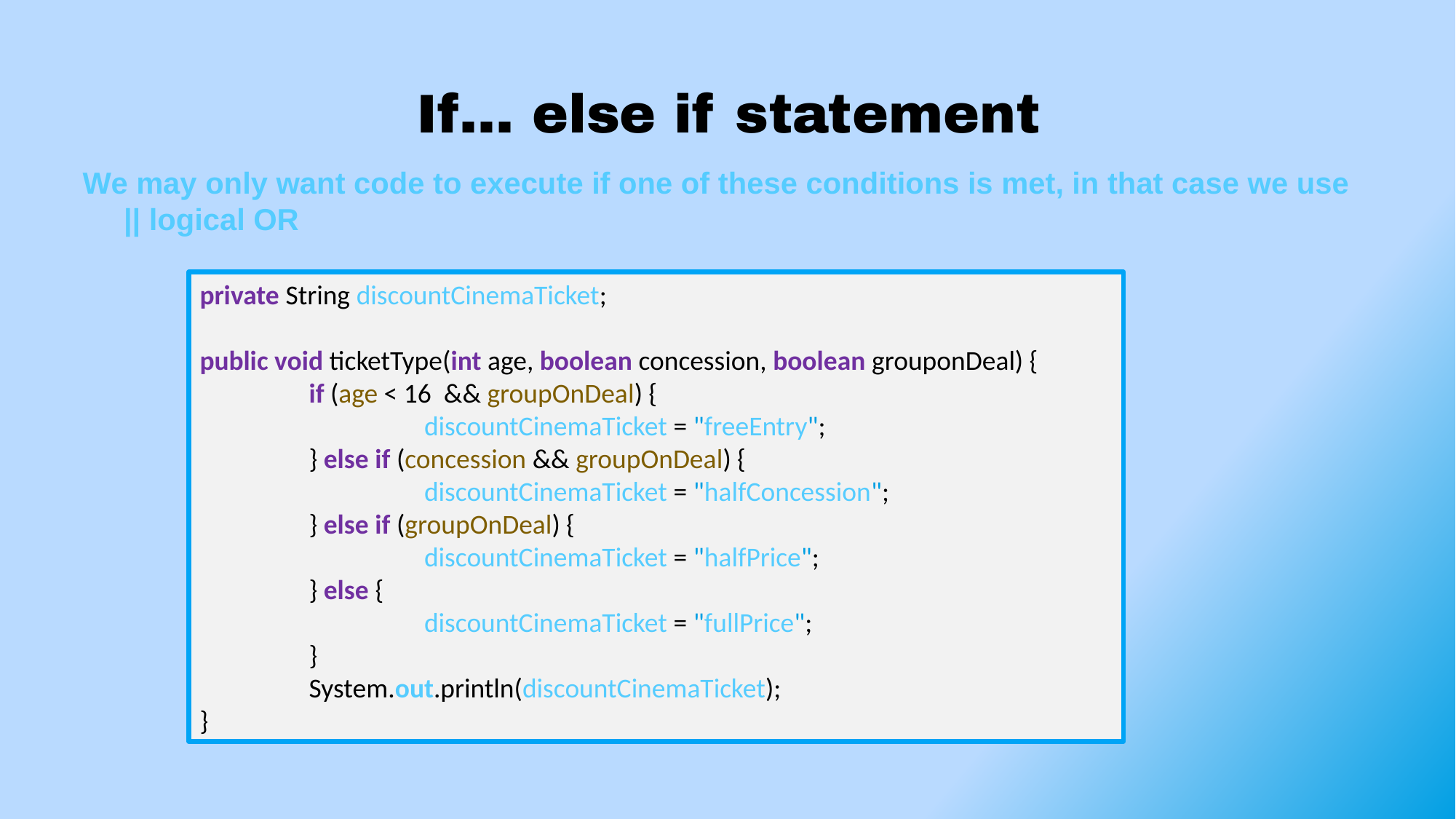

# If… else if statement
We may only want code to execute if one of these conditions is met, in that case we use || logical OR

private String discountCinemaTicket;
public void ticketType(int age, boolean concession, boolean grouponDeal) {
	if (age < 16  && groupOnDeal) {
		 discountCinemaTicket = "freeEntry";
	} else if (concession && groupOnDeal) {
		 discountCinemaTicket = "halfConcession";
	} else if (groupOnDeal) {
		 discountCinemaTicket = "halfPrice";
	} else {
		 discountCinemaTicket = "fullPrice";
	}
	System.out.println(discountCinemaTicket);
}